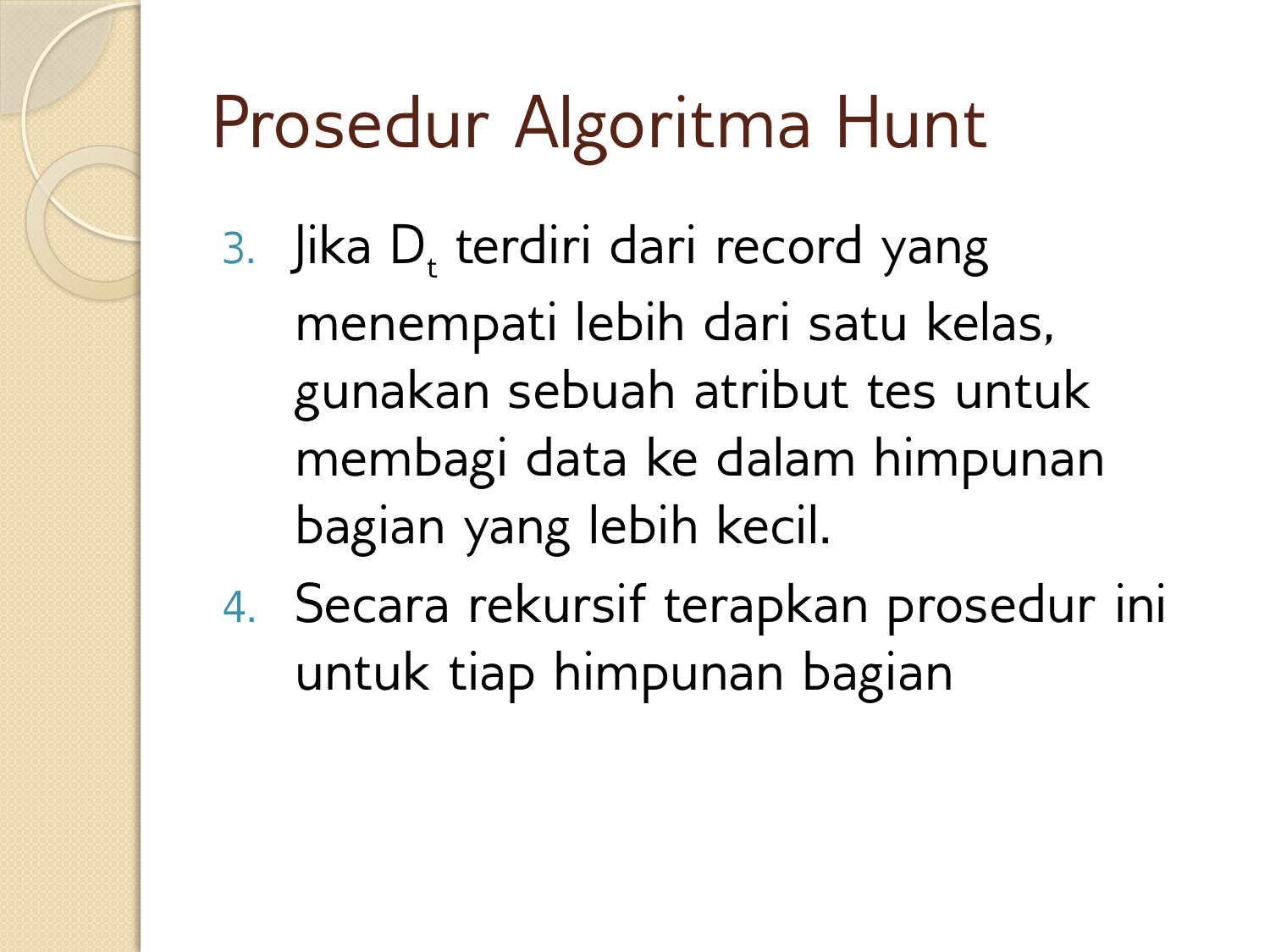

# Prosedur Algoritma Hunt
Jika Dt terdiri dari record yang menempati lebih dari satu kelas, gunakan sebuah atribut tes untuk membagi data ke dalam himpunan bagian yang lebih kecil.
Secara rekursif terapkan prosedur ini untuk tiap himpunan bagian